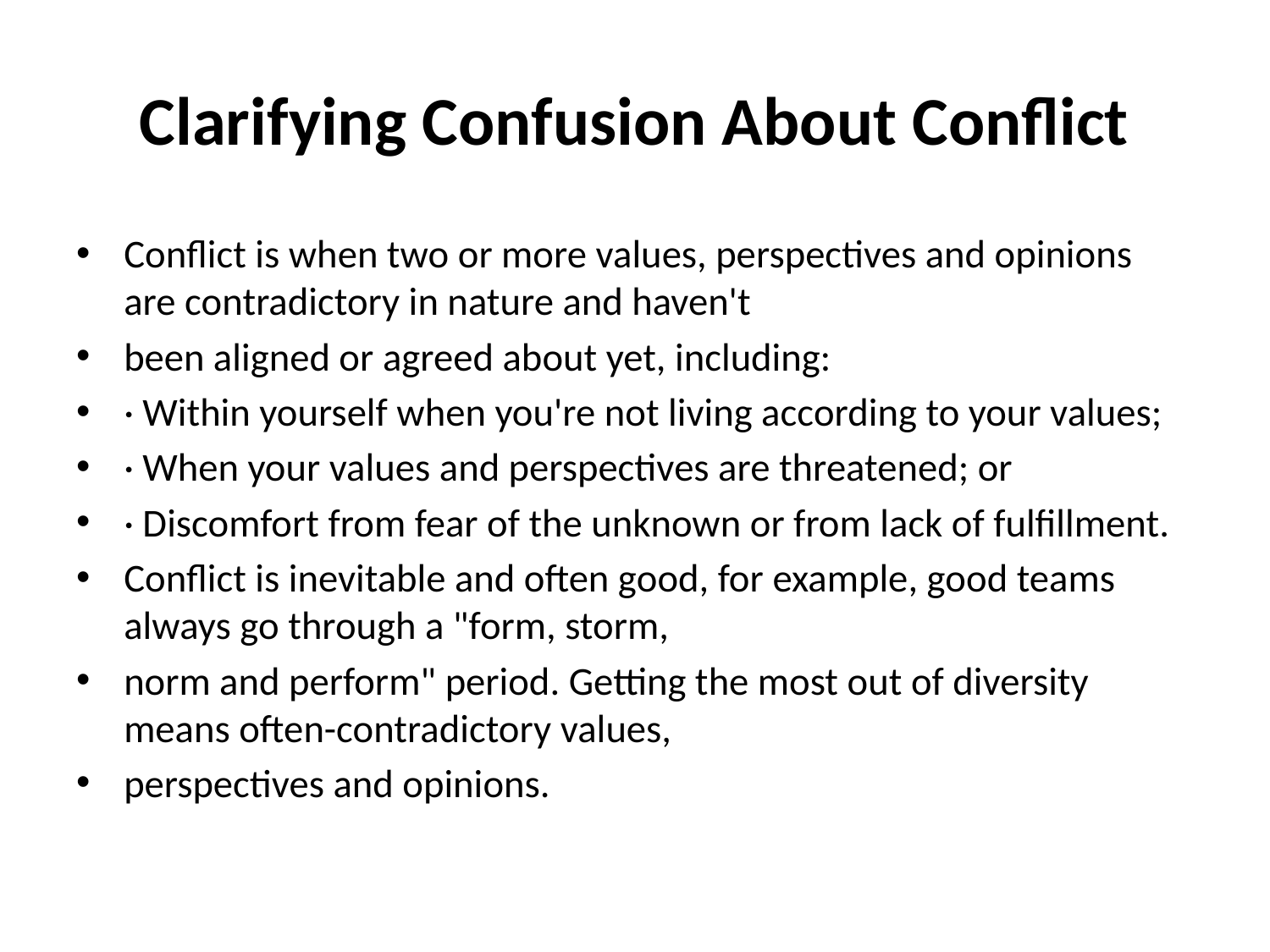

# Clarifying Confusion About Conflict
Conflict is when two or more values, perspectives and opinions are contradictory in nature and haven't
been aligned or agreed about yet, including:
· Within yourself when you're not living according to your values;
· When your values and perspectives are threatened; or
· Discomfort from fear of the unknown or from lack of fulfillment.
Conflict is inevitable and often good, for example, good teams always go through a "form, storm,
norm and perform" period. Getting the most out of diversity means often-contradictory values,
perspectives and opinions.